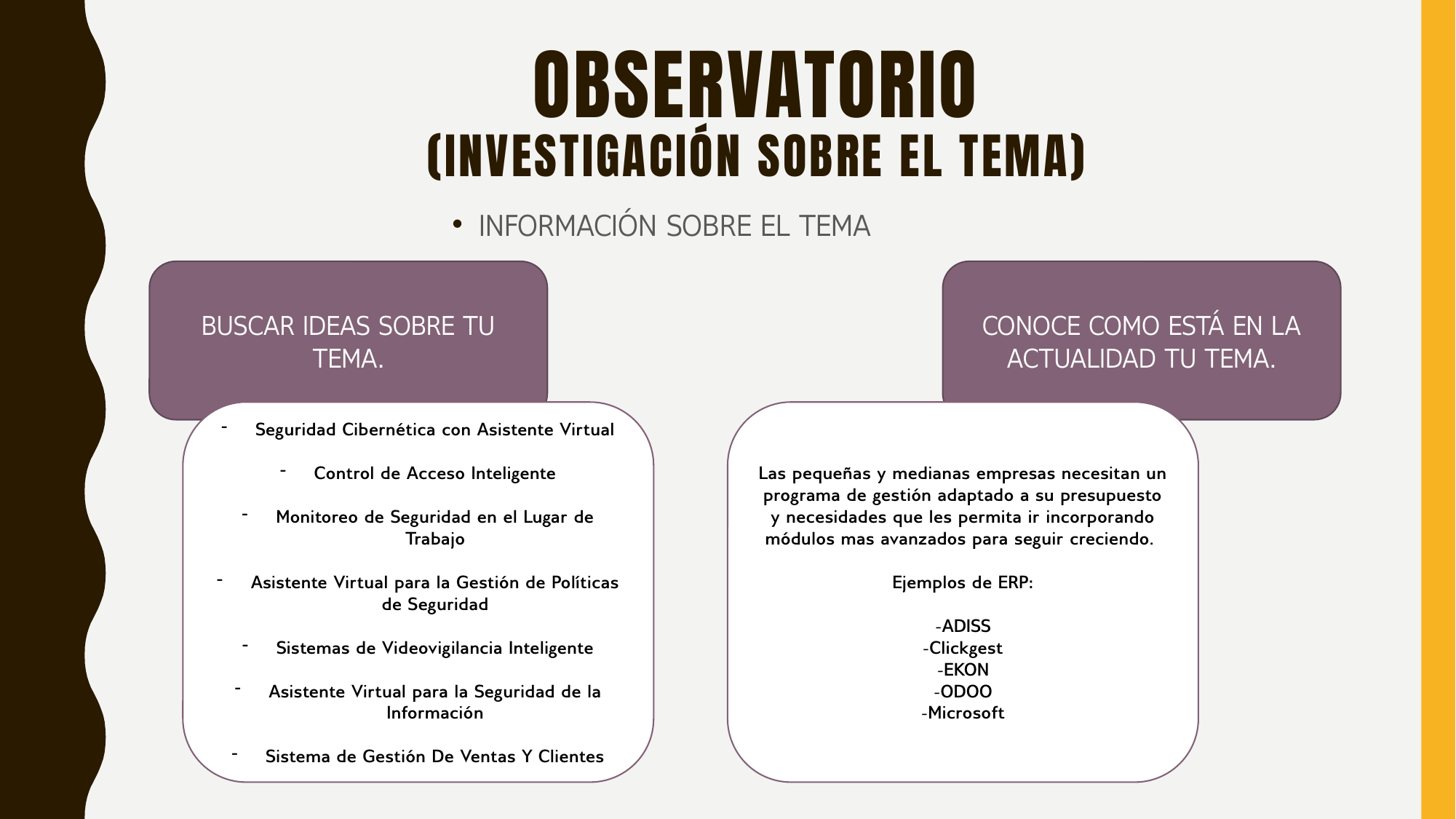

# OBSERVATORIO (investigación SOBRE EL TEMA)
INFORMACIÓN SOBRE EL TEMA

BUSCAR IDEAS SOBRE TU TEMA.
CONOCE COMO ESTÁ EN LA ACTUALIDAD TU TEMA.
Seguridad Cibernética con Asistente Virtual

Control de Acceso Inteligente

Monitoreo de Seguridad en el Lugar de Trabajo

Asistente Virtual para la Gestión de Políticas de Seguridad

Sistemas de Videovigilancia Inteligente

Asistente Virtual para la Seguridad de la Información

Sistema de Gestión De Ventas Y Clientes
Las pequeñas y medianas empresas necesitan un programa de gestión adaptado a su presupuesto y necesidades que les permita ir incorporando módulos mas avanzados para seguir creciendo.

Ejemplos de ERP:
-ADISS
-Clickgest
-EKON
-ODOO
-Microsoft